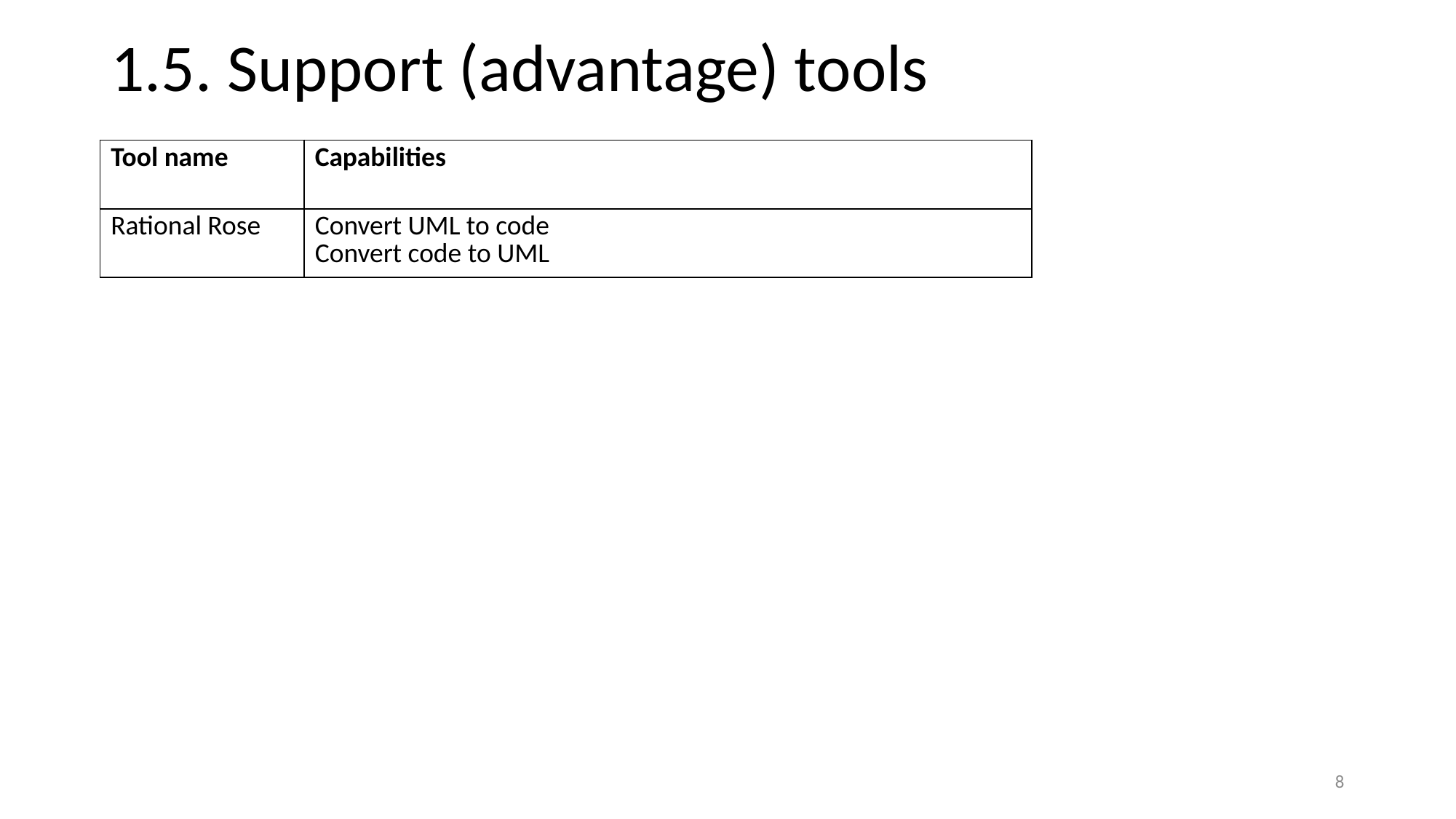

# 1.5. Support (advantage) tools
| Tool name | Capabilities |
| --- | --- |
| Rational Rose | Convert UML to code Convert code to UML |
8